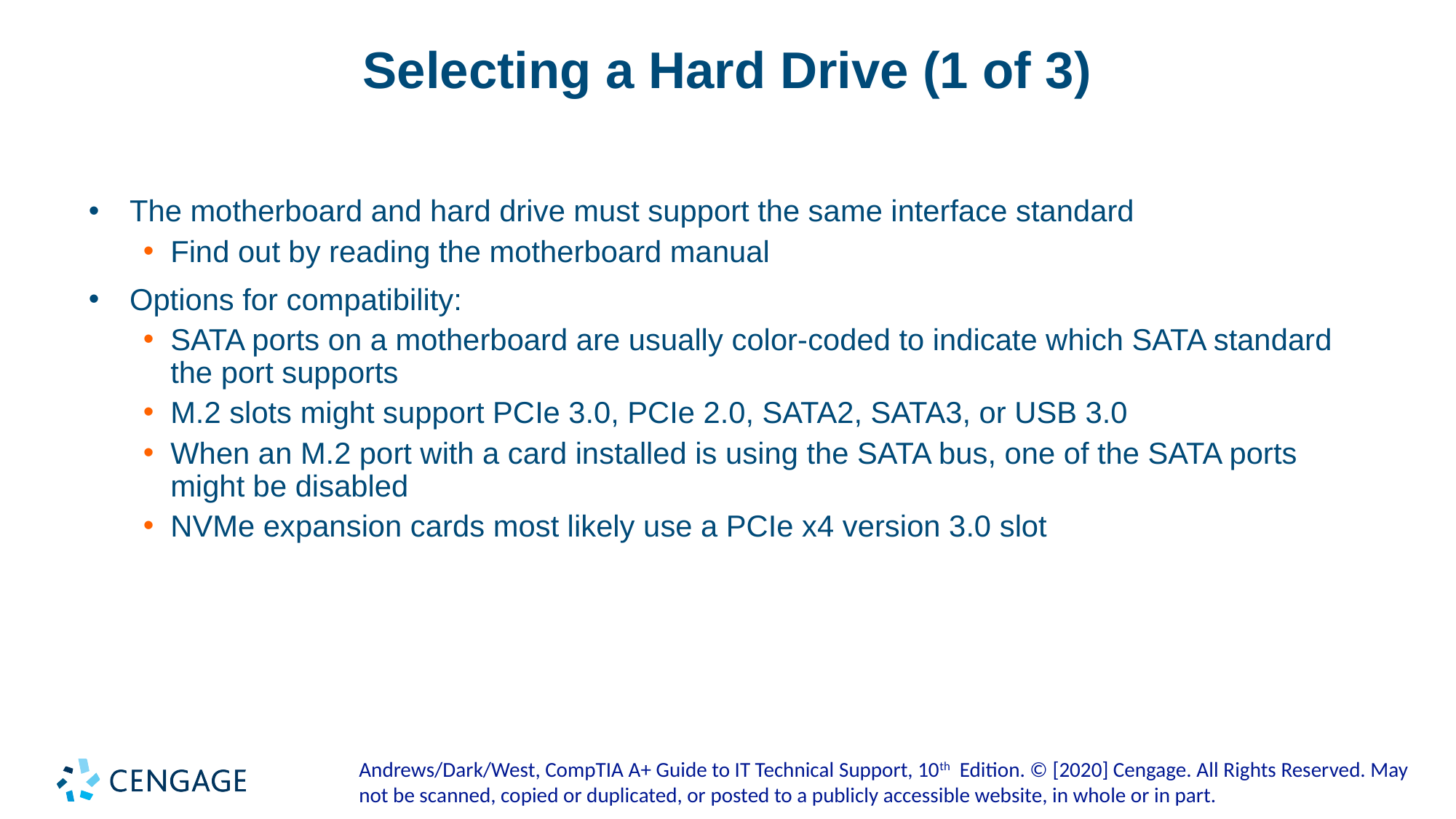

# Selecting a Hard Drive (1 of 3)
The motherboard and hard drive must support the same interface standard
Find out by reading the motherboard manual
Options for compatibility:
SATA ports on a motherboard are usually color-coded to indicate which SATA standard the port supports
M.2 slots might support PCIe 3.0, PCIe 2.0, SATA2, SATA3, or USB 3.0
When an M.2 port with a card installed is using the SATA bus, one of the SATA ports might be disabled
NVMe expansion cards most likely use a PCIe x4 version 3.0 slot